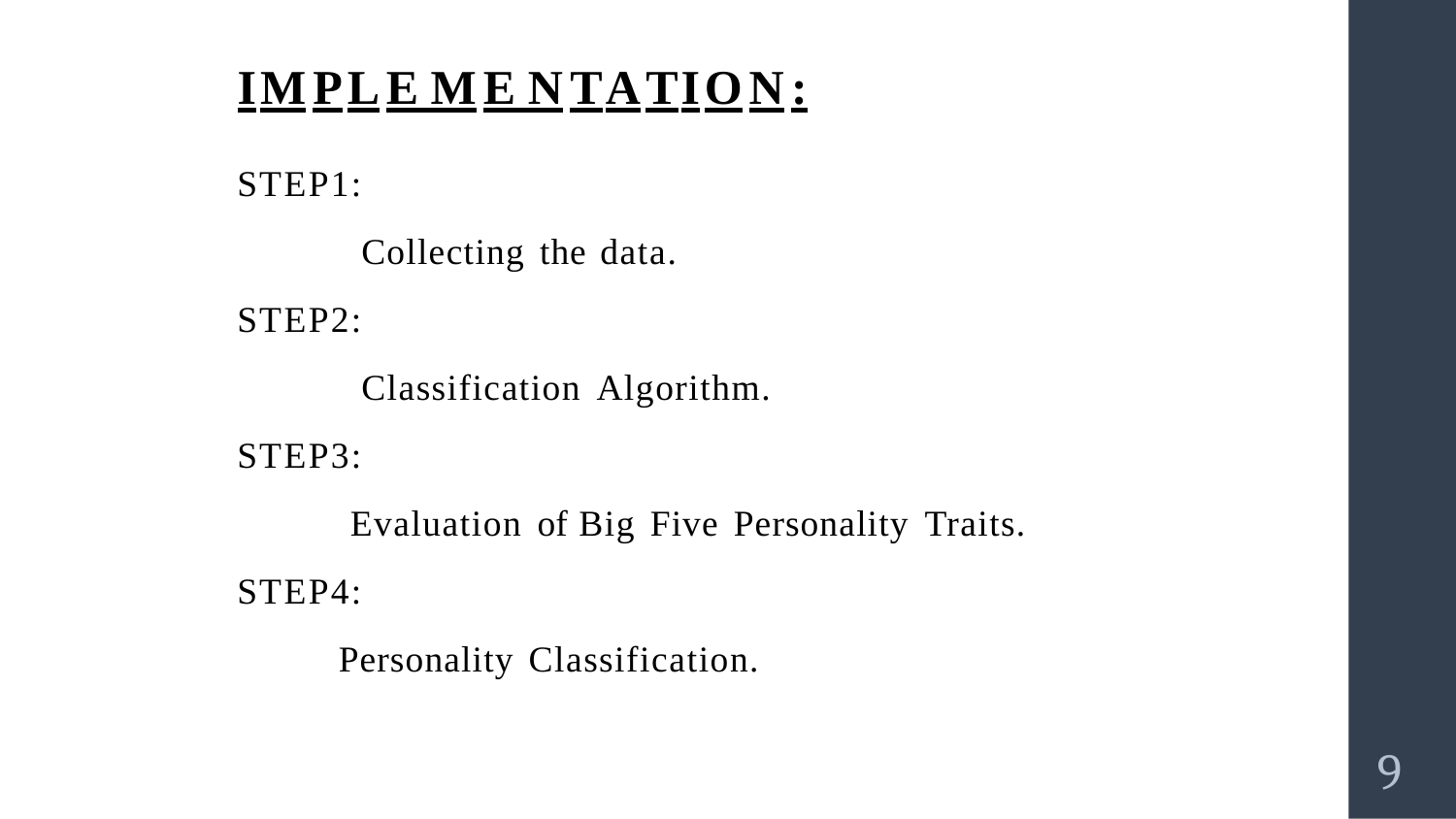

# IMPLE ME NTATION:
STEP1:
Collecting the data.
STEP2:
Classification Algorithm.
STEP3:
Evaluation of Big Five Personality Traits.
STEP4:
Personality Classification.
9